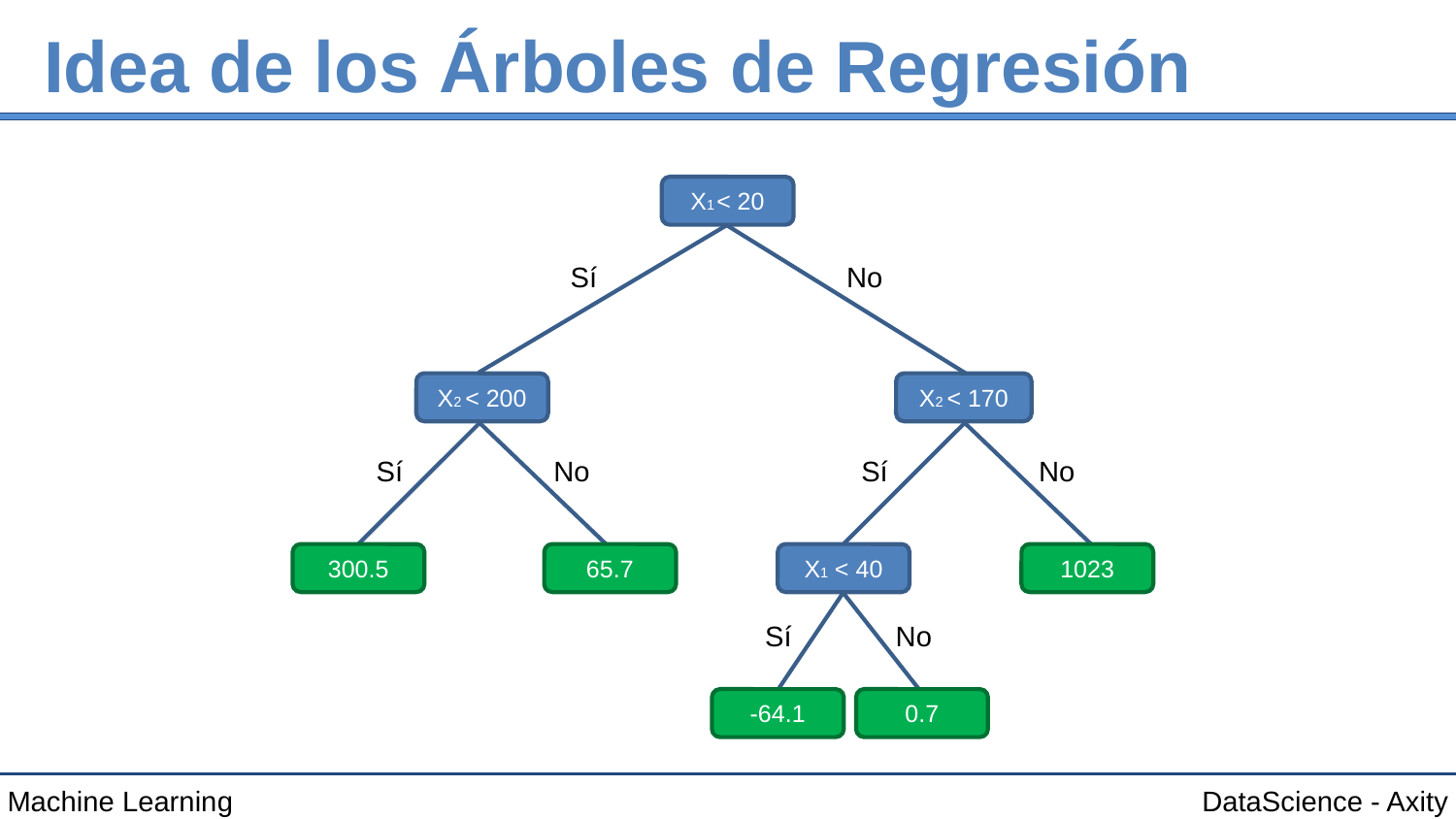

# Idea de los Árboles de Regresión

X1 < 20

Sí
No

X2 < 200

X2 < 170

Sí
No
Sí
No

300.5

65.7

X1 < 40

1023

Sí
No

-64.1

0.7